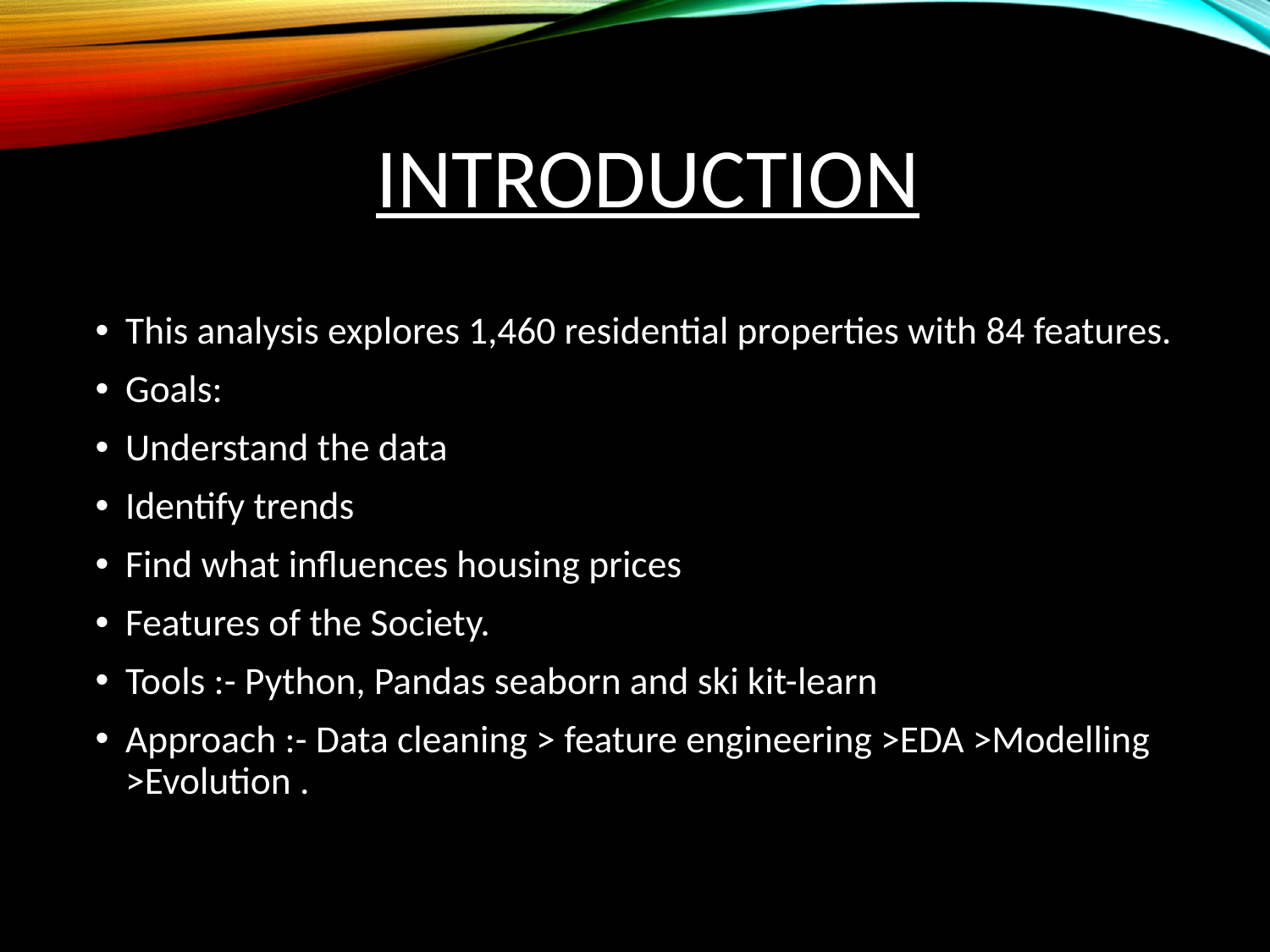

# Introduction
This analysis explores 1,460 residential properties with 84 features.
Goals:
Understand the data
Identify trends
Find what influences housing prices
Features of the Society.
Tools :- Python, Pandas seaborn and ski kit-learn
Approach :- Data cleaning > feature engineering >EDA >Modelling >Evolution .